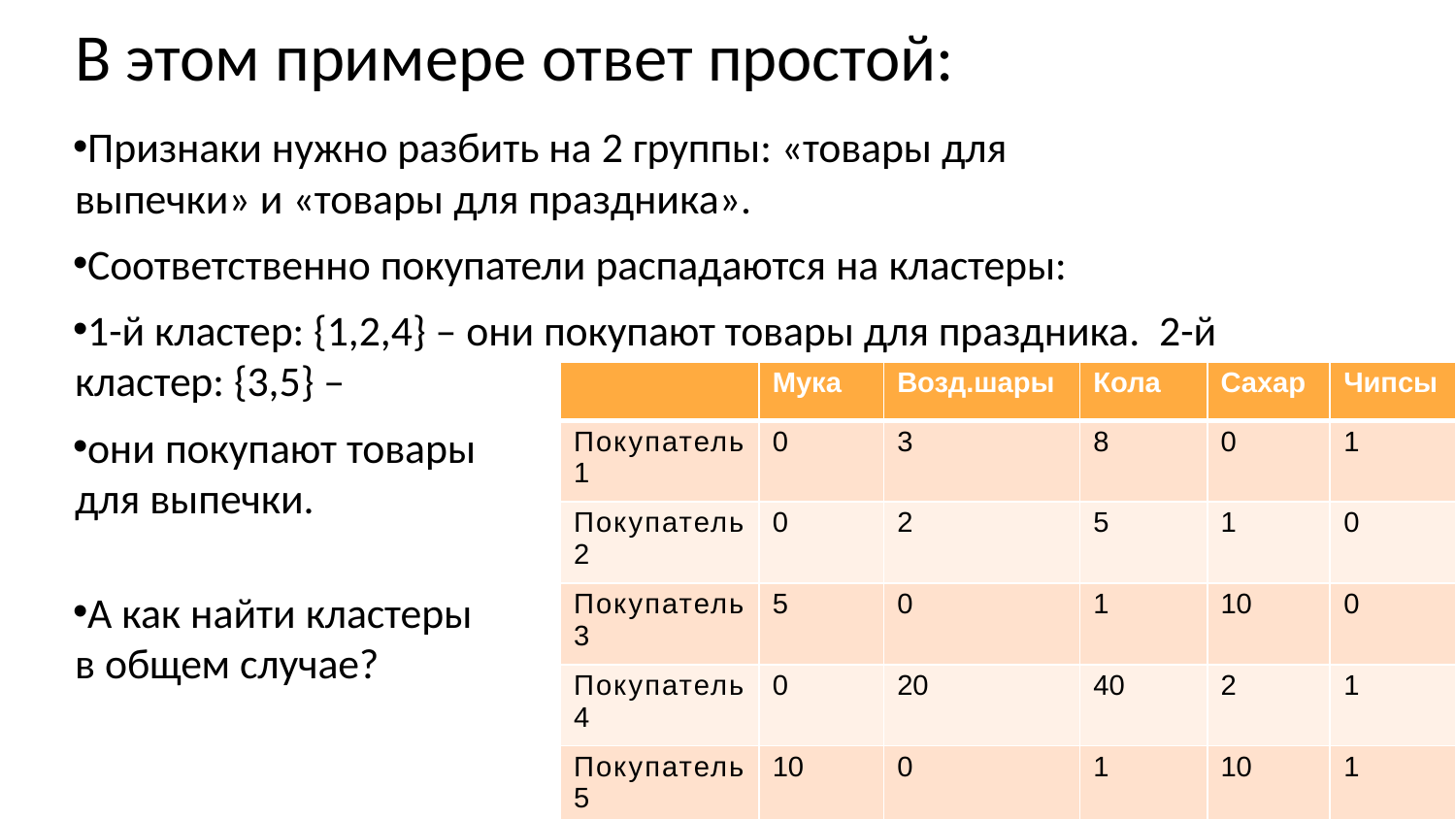

# В этом примере ответ простой:
Признаки нужно разбить на 2 группы: «товары для  выпечки» и «товары для праздника».
Соответственно покупатели распадаются на кластеры:
1-й кластер: {1,2,4} – они покупают товары для праздника.  2-й кластер: {3,5} –
они покупают товары  для выпечки.

А как найти кластеры  в общем случае?
|  | Мука | Возд.шары | Кола | Сахар | Чипсы |
| --- | --- | --- | --- | --- | --- |
| Покупатель1 | 0 | 3 | 8 | 0 | 1 |
| Покупатель2 | 0 | 2 | 5 | 1 | 0 |
| Покупатель3 | 5 | 0 | 1 | 10 | 0 |
| Покупатель4 | 0 | 20 | 40 | 2 | 1 |
| Покупатель5 | 10 | 0 | 1 | 10 | 1 |